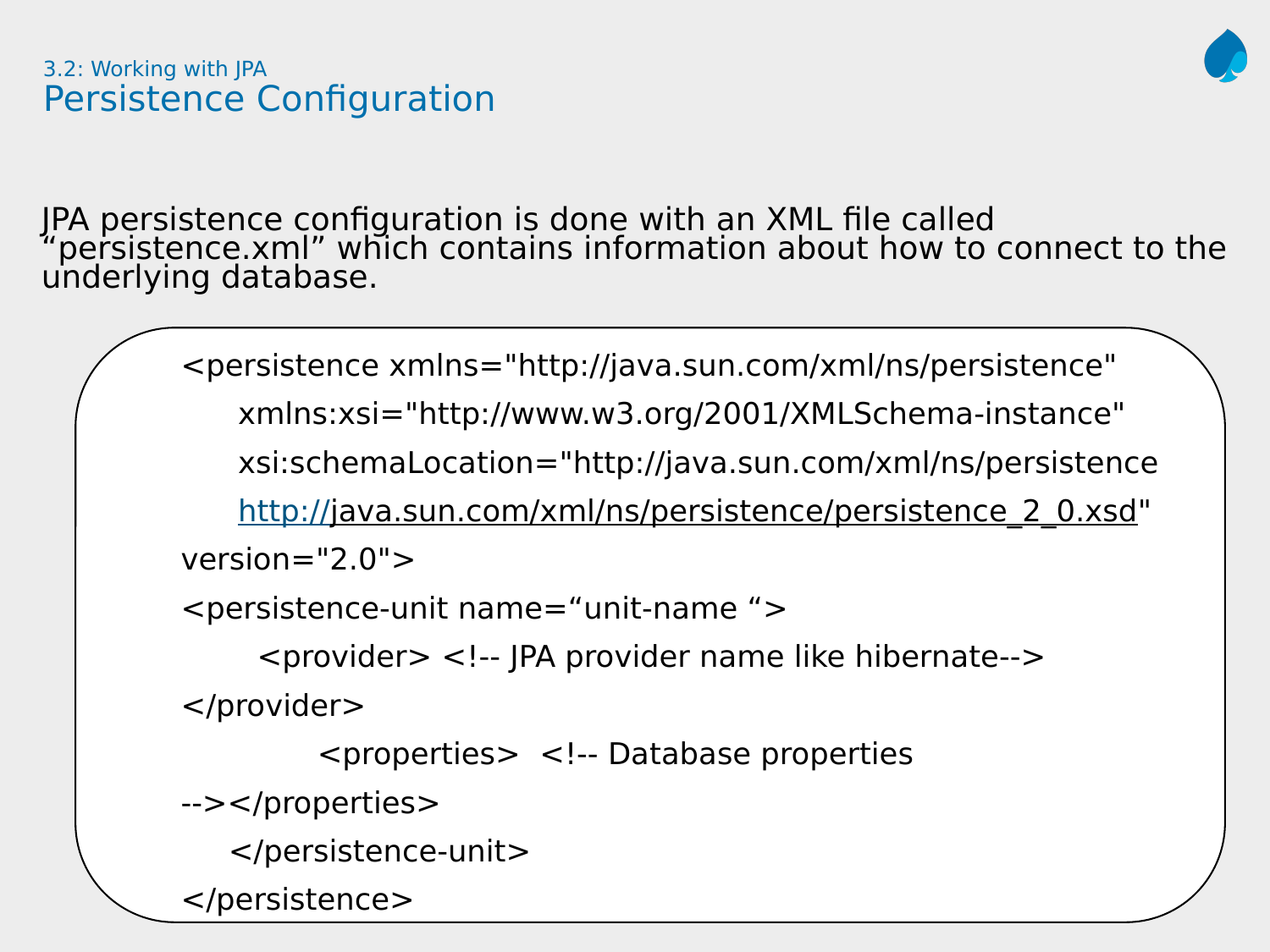

# 3.2: Working with JPA Persistence Configuration
JPA persistence configuration is done with an XML file called “persistence.xml” which contains information about how to connect to the underlying database.

<persistence xmlns="http://java.sun.com/xml/ns/persistence"
      xmlns:xsi="http://www.w3.org/2001/XMLSchema-instance"
      xsi:schemaLocation="http://java.sun.com/xml/ns/persistence
      http://java.sun.com/xml/ns/persistence/persistence_2_0.xsd" version="2.0">
<persistence-unit name=“unit-name “>
        <provider> <!-- JPA provider name like hibernate--> </provider>
	 <properties>  <!-- Database properties --></properties>
     </persistence-unit>
</persistence>